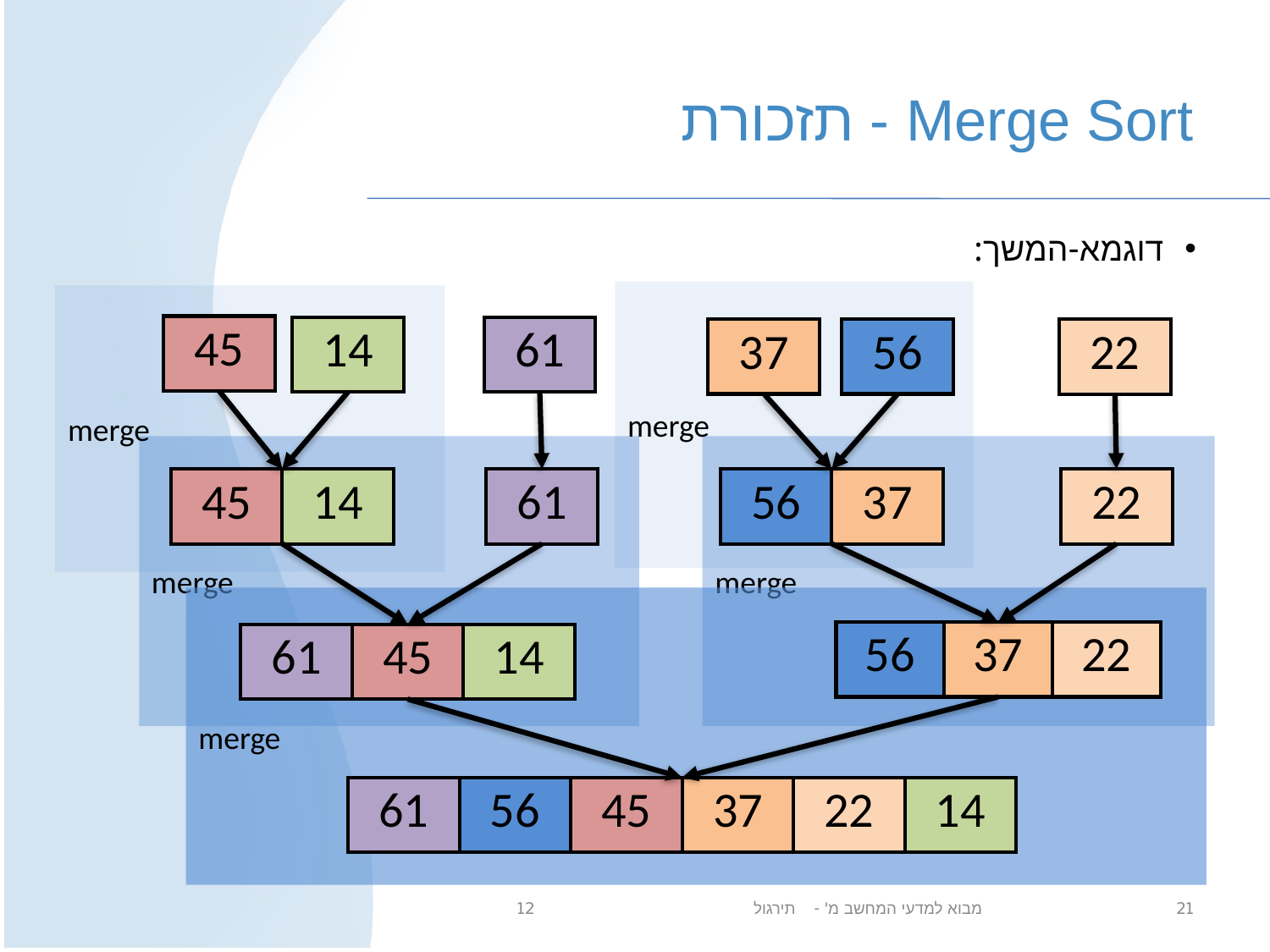

# Merge Sort - תזכורת
דוגמא-המשך:

merge
merge
| 45 |
| --- |
| 14 |
| --- |
| 61 |
| --- |
| 37 |
| --- |
| 56 |
| --- |
| 22 |
| --- |
merge
merge
| 45 | 14 |
| --- | --- |
| 61 |
| --- |
| 56 | 37 |
| --- | --- |
| 22 |
| --- |
merge
| 56 | 37 | 22 |
| --- | --- | --- |
| 61 | 45 | 14 |
| --- | --- | --- |
| 61 | 56 | 45 | 37 | 22 | 14 |
| --- | --- | --- | --- | --- | --- |
מבוא למדעי המחשב מ' - תירגול 12
21